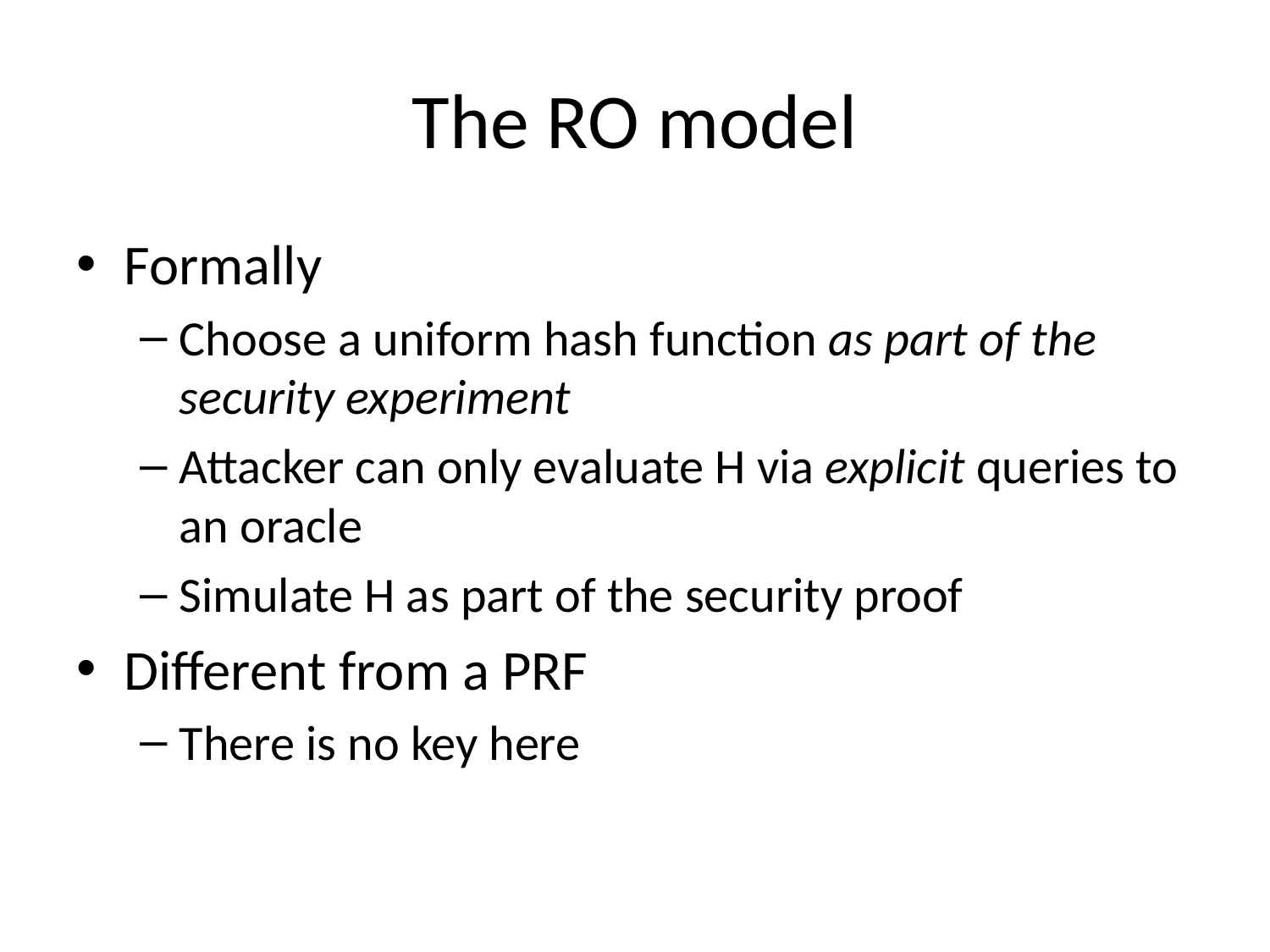

# The RO model
Formally
Choose a uniform hash function as part of the security experiment
Attacker can only evaluate H via explicit queries to an oracle
Simulate H as part of the security proof
Different from a PRF
There is no key here